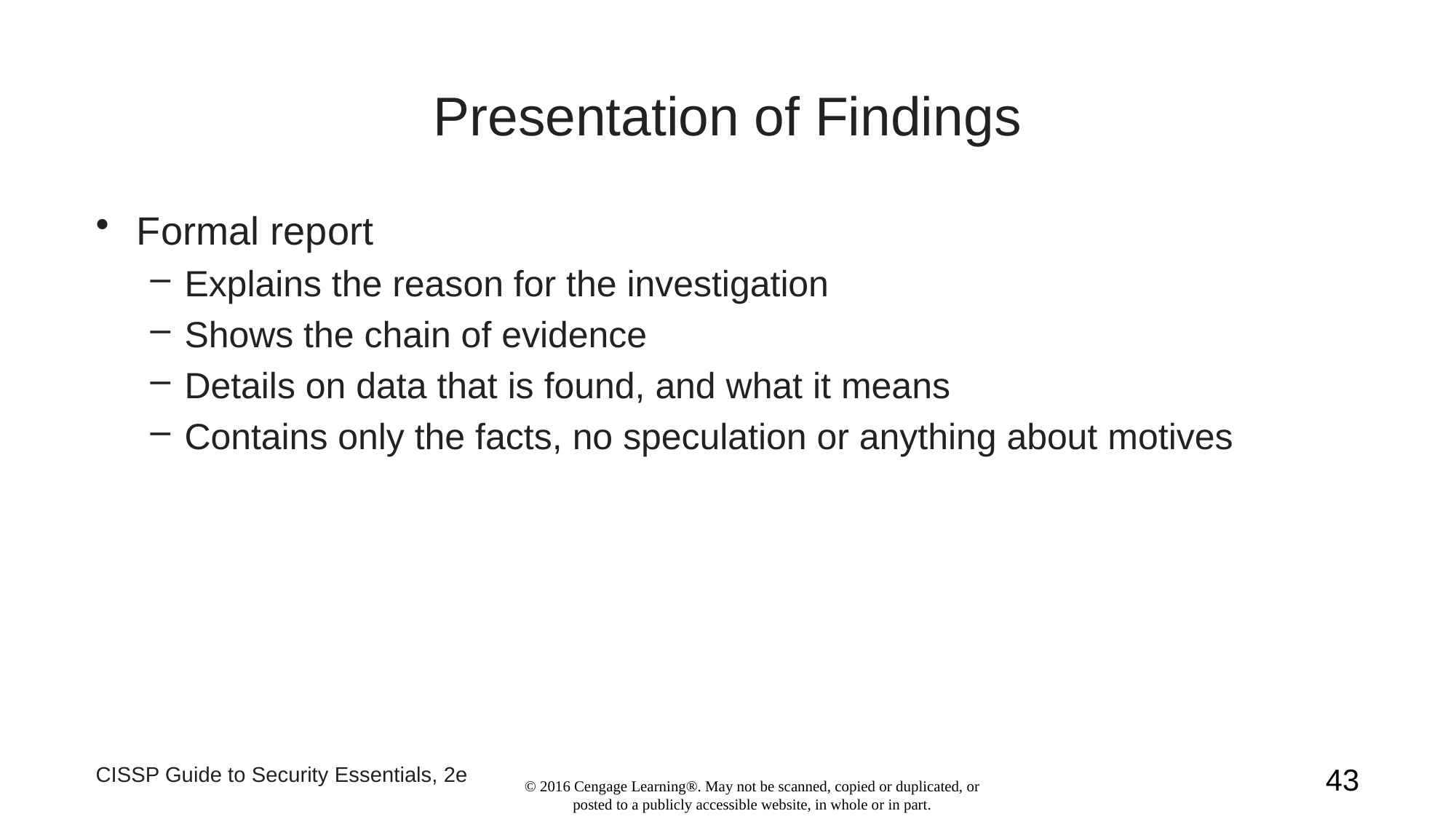

# Presentation of Findings
Formal report
Explains the reason for the investigation
Shows the chain of evidence
Details on data that is found, and what it means
Contains only the facts, no speculation or anything about motives
CISSP Guide to Security Essentials, 2e
43
© 2016 Cengage Learning®. May not be scanned, copied or duplicated, or posted to a publicly accessible website, in whole or in part.